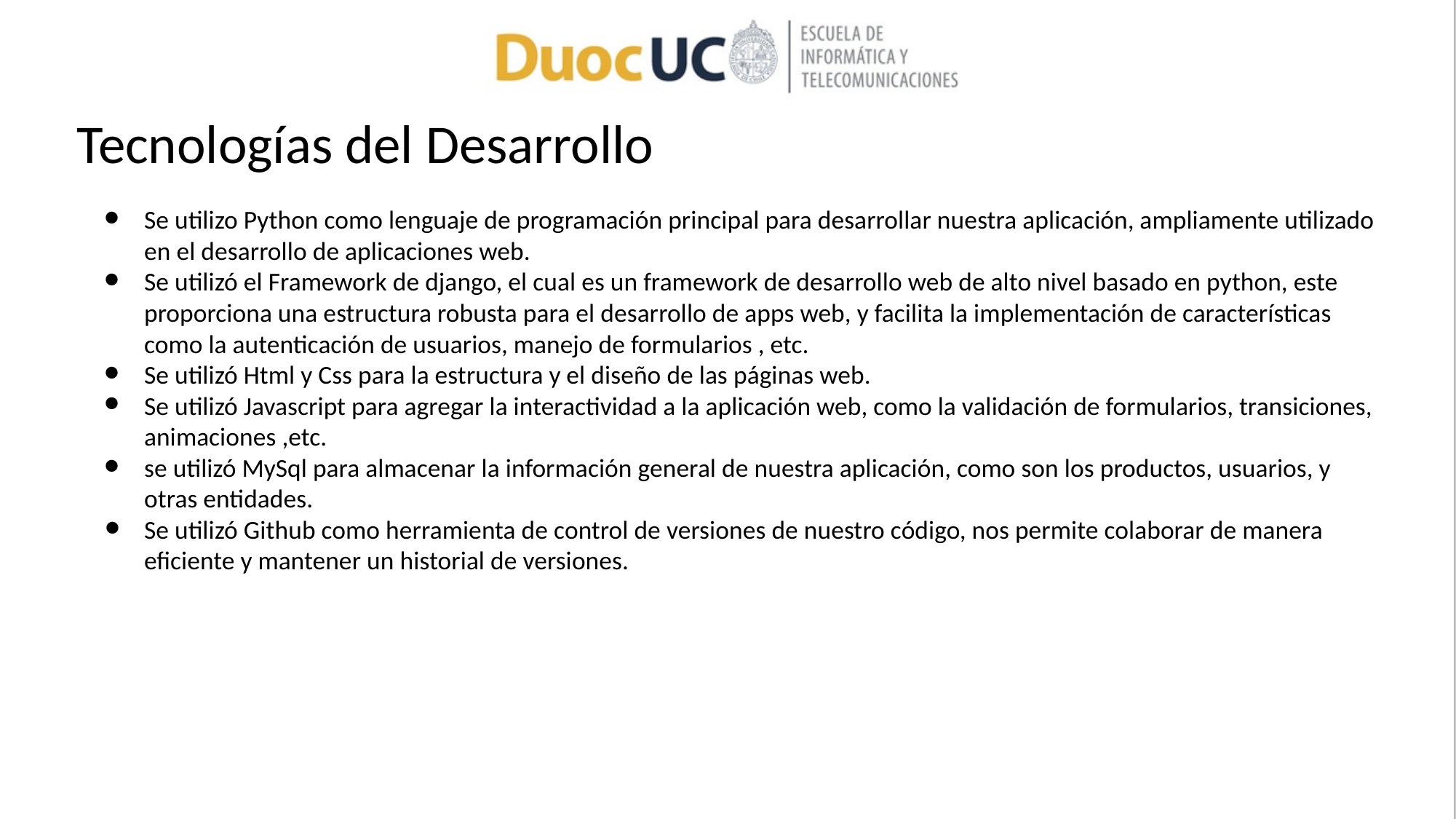

# Tecnologías del Desarrollo
Se utilizo Python como lenguaje de programación principal para desarrollar nuestra aplicación, ampliamente utilizado en el desarrollo de aplicaciones web.
Se utilizó el Framework de django, el cual es un framework de desarrollo web de alto nivel basado en python, este proporciona una estructura robusta para el desarrollo de apps web, y facilita la implementación de características como la autenticación de usuarios, manejo de formularios , etc.
Se utilizó Html y Css para la estructura y el diseño de las páginas web.
Se utilizó Javascript para agregar la interactividad a la aplicación web, como la validación de formularios, transiciones, animaciones ,etc.
se utilizó MySql para almacenar la información general de nuestra aplicación, como son los productos, usuarios, y otras entidades.
Se utilizó Github como herramienta de control de versiones de nuestro código, nos permite colaborar de manera eficiente y mantener un historial de versiones.